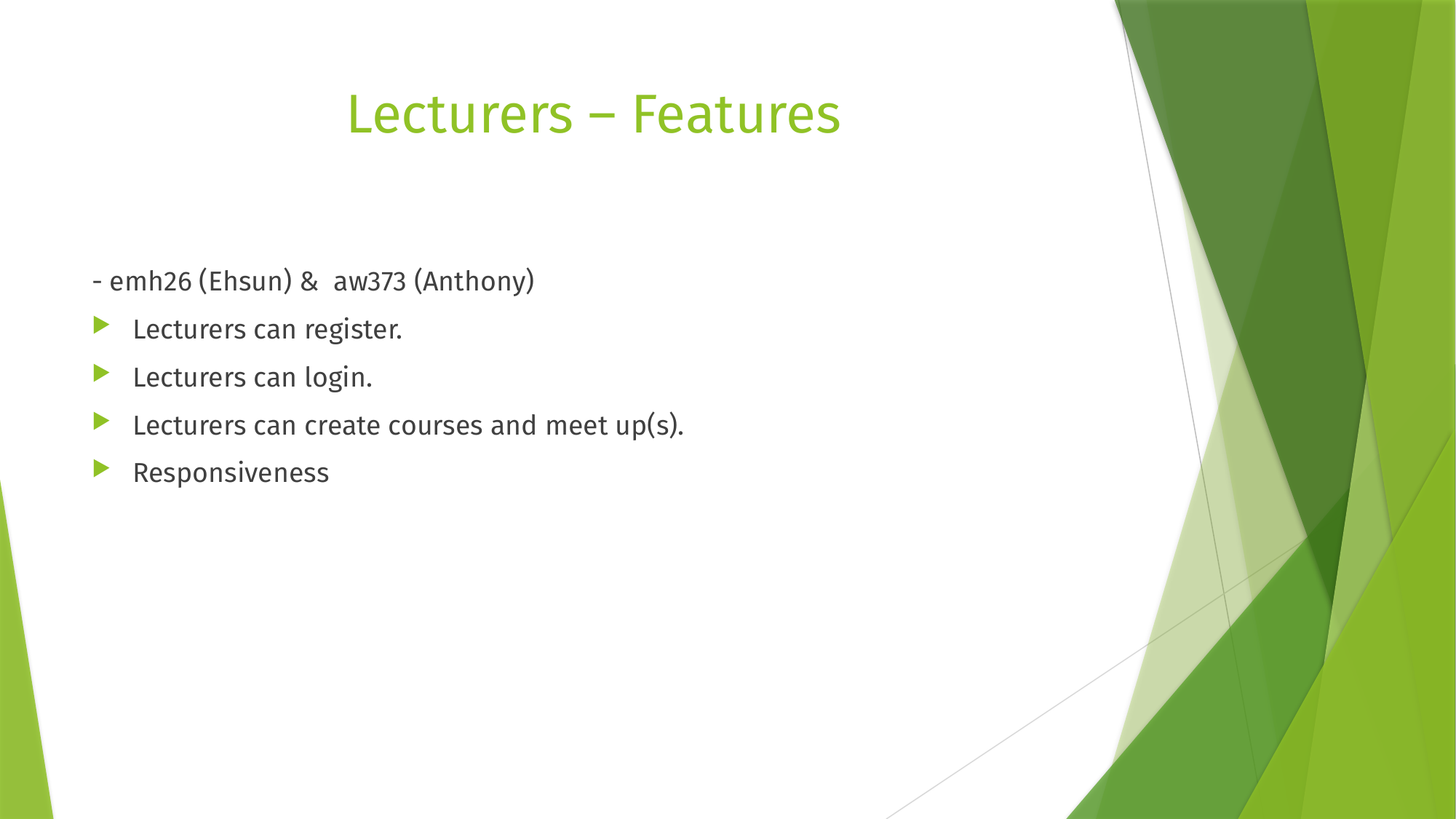

# Lecturers – Features
- emh26 (Ehsun) &  aw373 (Anthony)
Lecturers can register.
Lecturers can login.
Lecturers can create courses and meet up(s).
Responsiveness